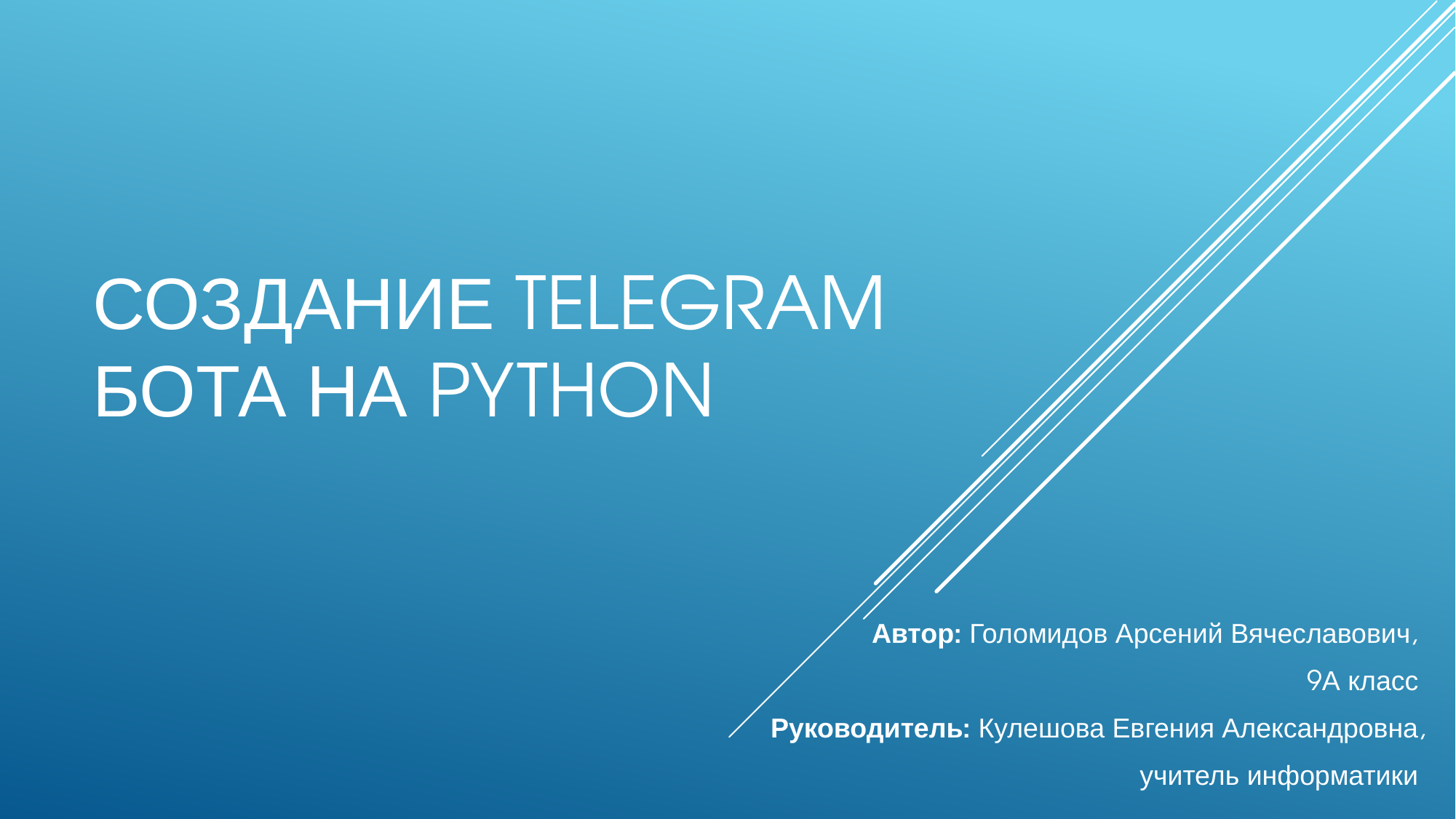

# Создание Telegram бота на Python
Автор: Голомидов Арсений Вячеславович,
9А класс
Руководитель: Кулешова Евгения Александровна,
учитель информатики